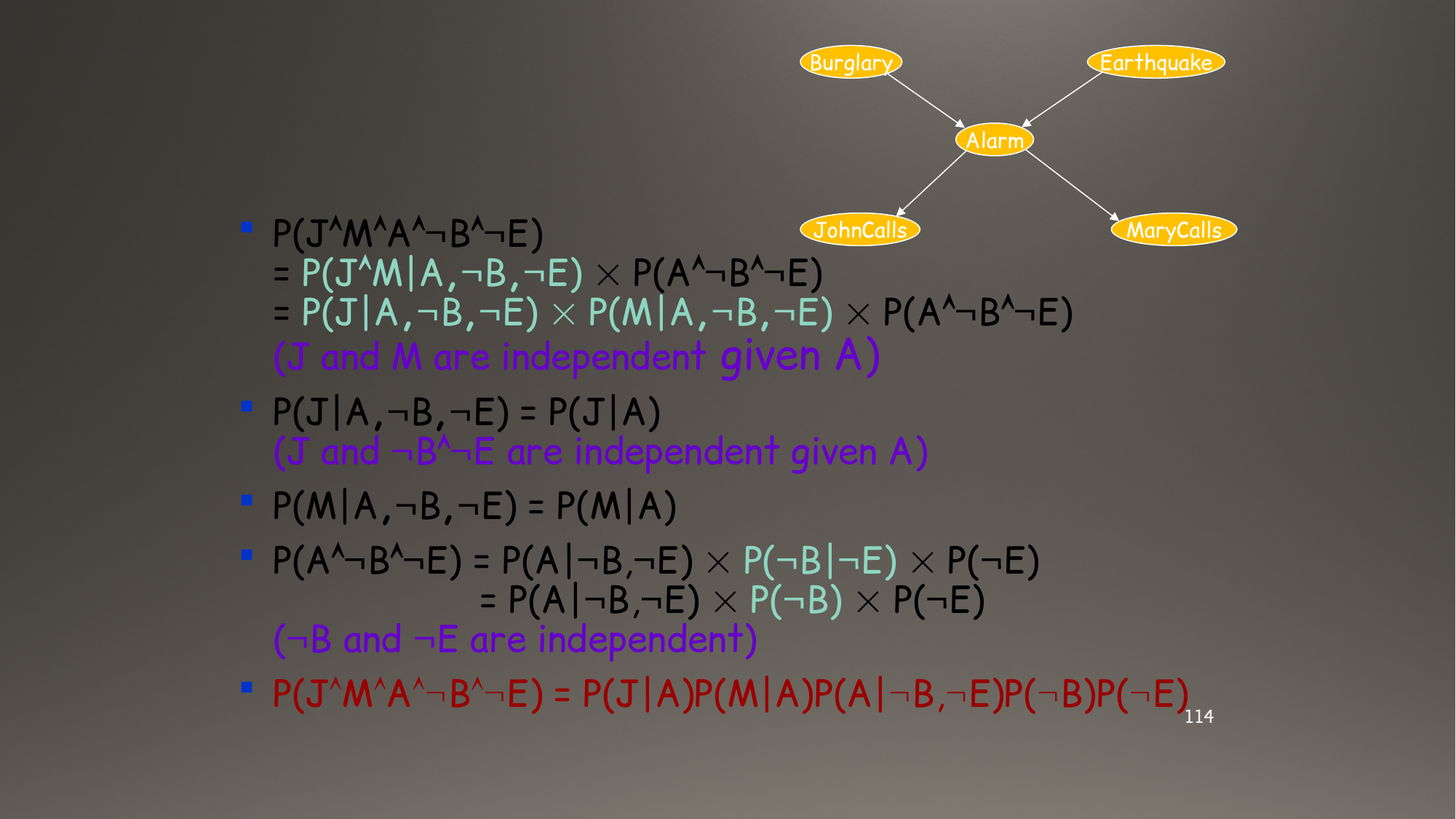

Burglary
Earthquake

Alarm

JohnCalls
MaryCalls
P(J∧M∧A∧¬B∧¬E)
= P(J∧M|A,¬B,¬E) × P(A∧¬B∧¬E)
= P(J|A,¬B,¬E) × P(M|A,¬B,¬E) × P(A∧¬B∧¬E)
(J and M are independent given A)
P(J|A,¬B,¬E) = P(J|A)
(J and ¬B∧¬E are independent given A)
P(M|A,¬B,¬E) = P(M|A)
P(A∧¬B∧¬E) = P(A|¬B,¬E) × P(¬B|¬E) × P(¬E)
                   = P(A|¬B,¬E) × P(¬B) × P(¬E)
(¬B and ¬E are independent)
P(J∧M∧A∧¬B∧¬E) = P(J|A)P(M|A)P(A|¬B,¬E)P(¬B)P(¬E)

114